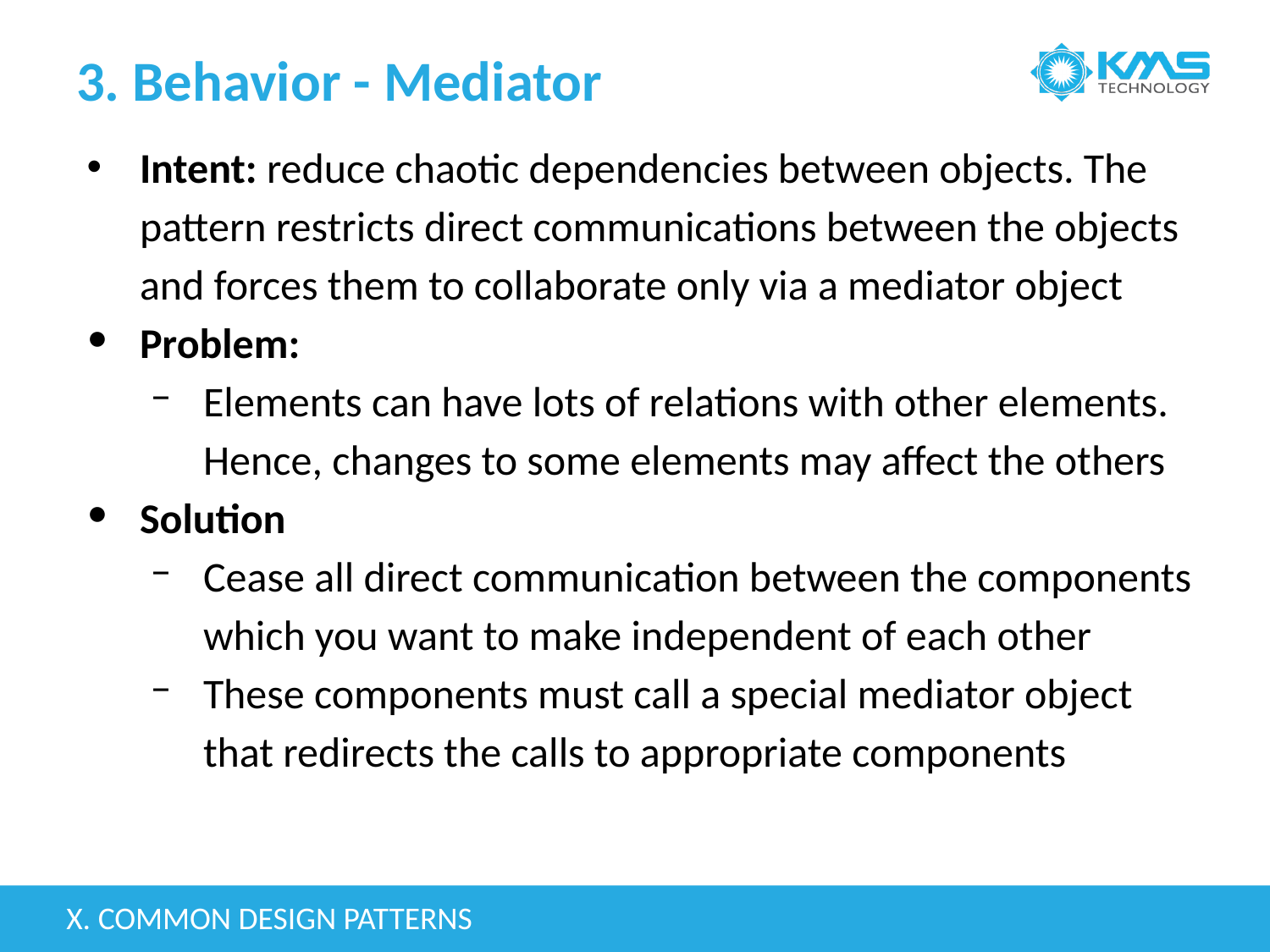

# 3. Behavior - Mediator

Intent: reduce chaotic dependencies between objects. The pattern restricts direct communications between the objects and forces them to collaborate only via a mediator object
Problem:
Elements can have lots of relations with other elements. Hence, changes to some elements may affect the others
Solution
Cease all direct communication between the components which you want to make independent of each other
These components must call a special mediator object that redirects the calls to appropriate components
X. COMMON DESIGN PATTERNS